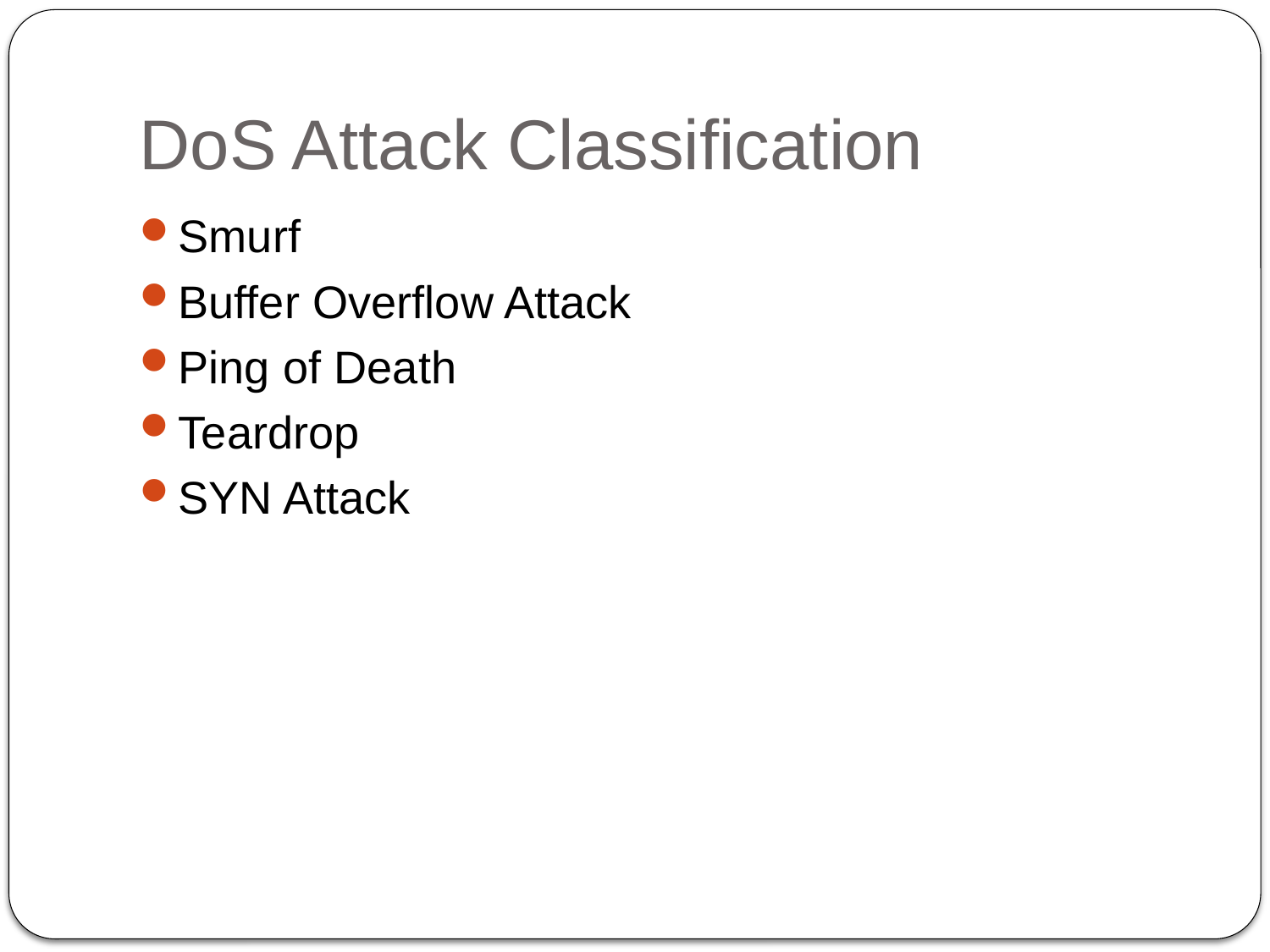

# DoS Attack Classification
Smurf
Buffer Overflow Attack
Ping of Death
Teardrop
SYN Attack